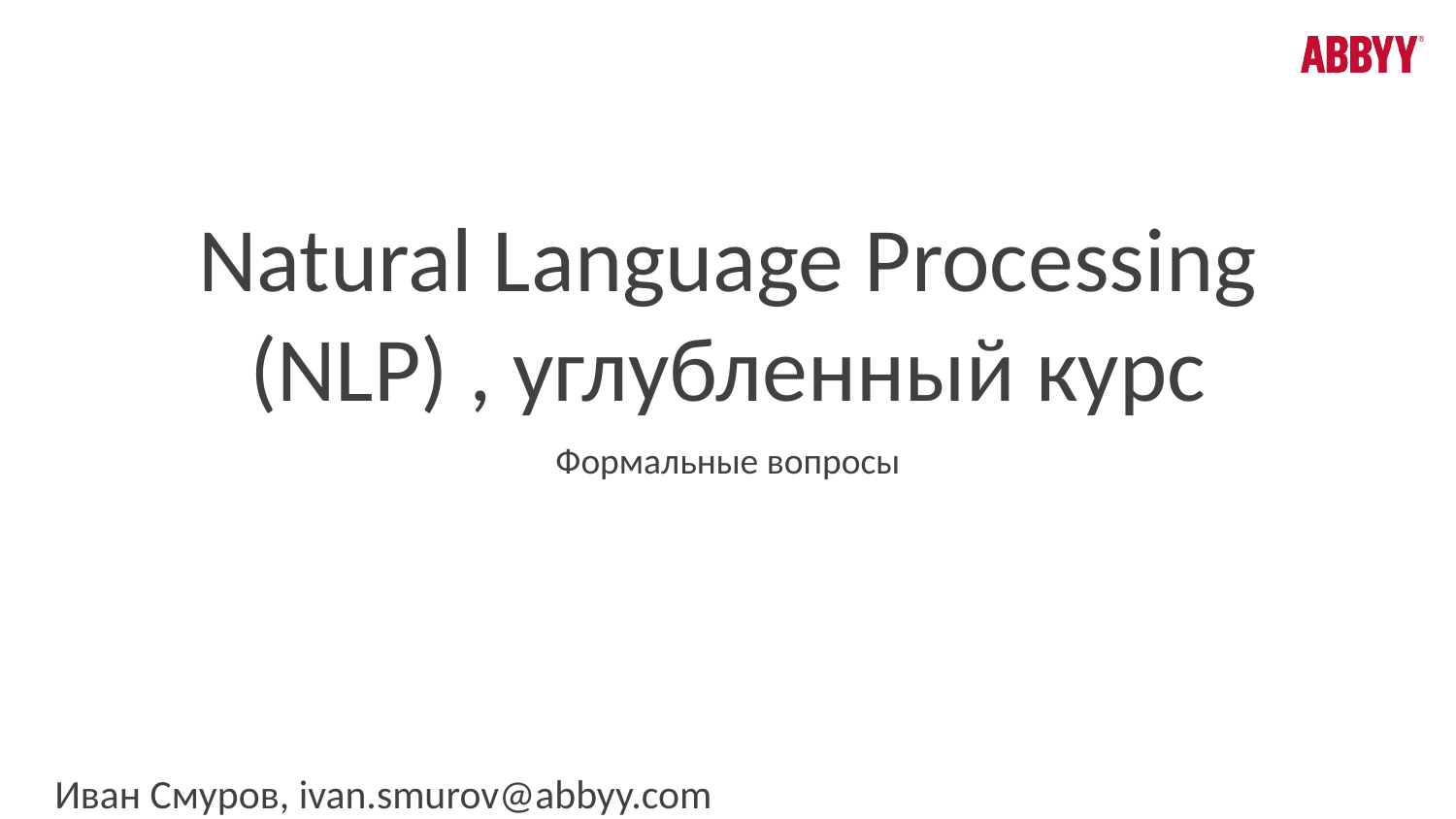

# Natural Language Processing (NLP) , углубленный курс
Формальные вопросы
Иван Смуров, ivan.smurov@abbyy.com